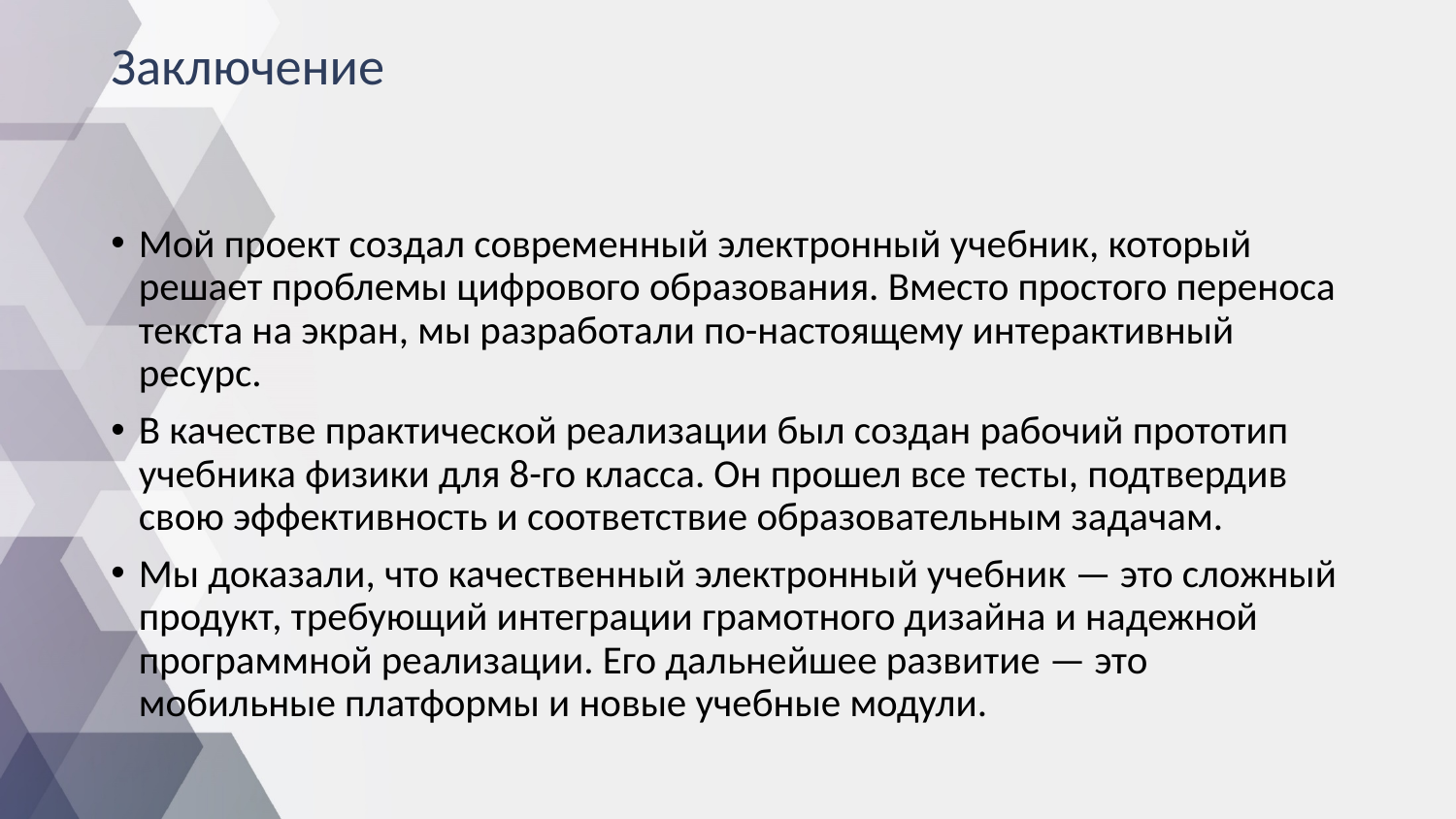

# Заключение
Мой проект создал современный электронный учебник, который решает проблемы цифрового образования. Вместо простого переноса текста на экран, мы разработали по-настоящему интерактивный ресурс.
В качестве практической реализации был создан рабочий прототип учебника физики для 8-го класса. Он прошел все тесты, подтвердив свою эффективность и соответствие образовательным задачам.
Мы доказали, что качественный электронный учебник — это сложный продукт, требующий интеграции грамотного дизайна и надежной программной реализации. Его дальнейшее развитие — это мобильные платформы и новые учебные модули.